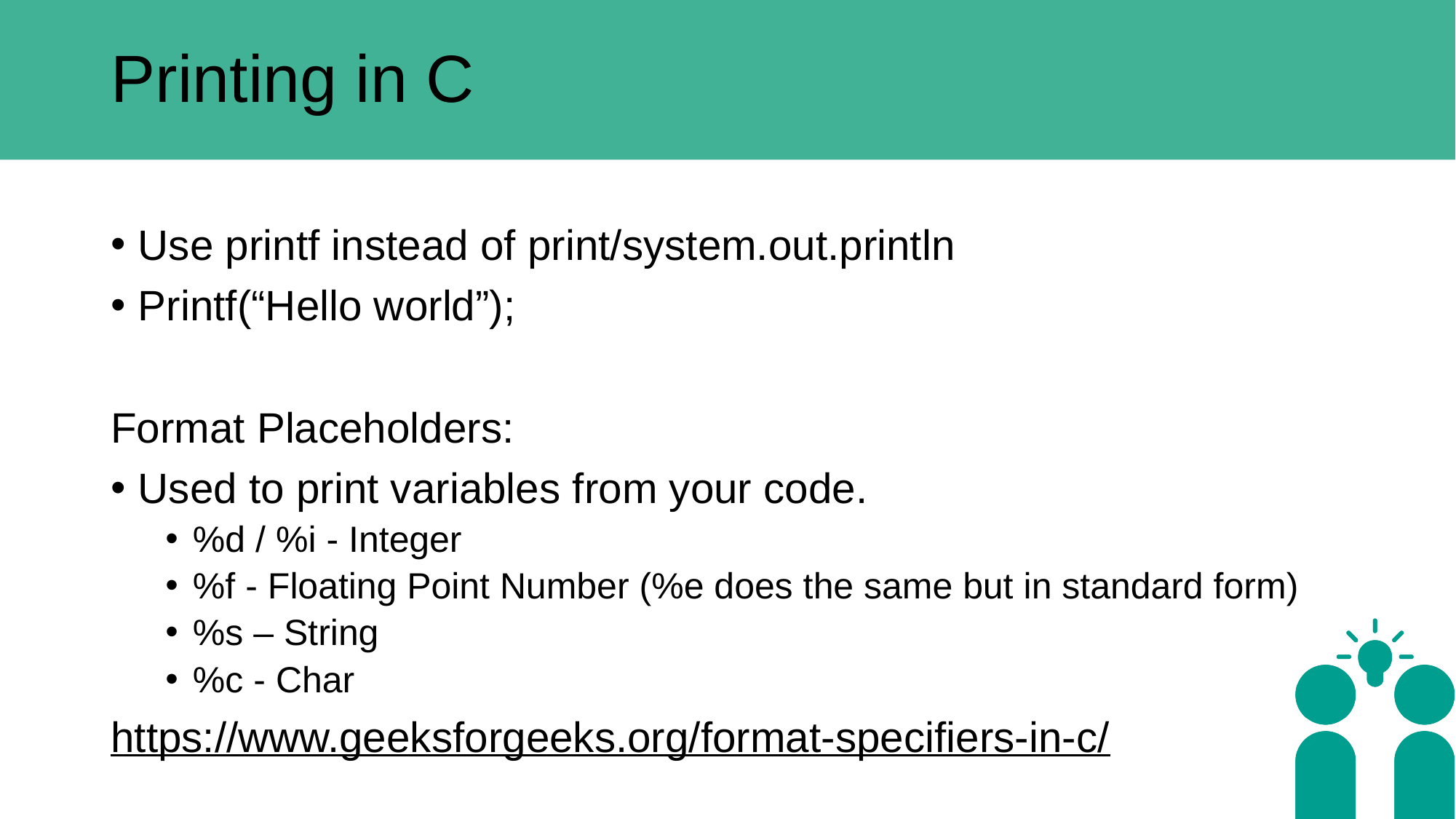

# Printing in C
Use printf instead of print/system.out.println
Printf(“Hello world”);

Format Placeholders:
Used to print variables from your code.
%d / %i - Integer
%f - Floating Point Number (%e does the same but in standard form)
%s – String
%c - Char
https://www.geeksforgeeks.org/format-specifiers-in-c/